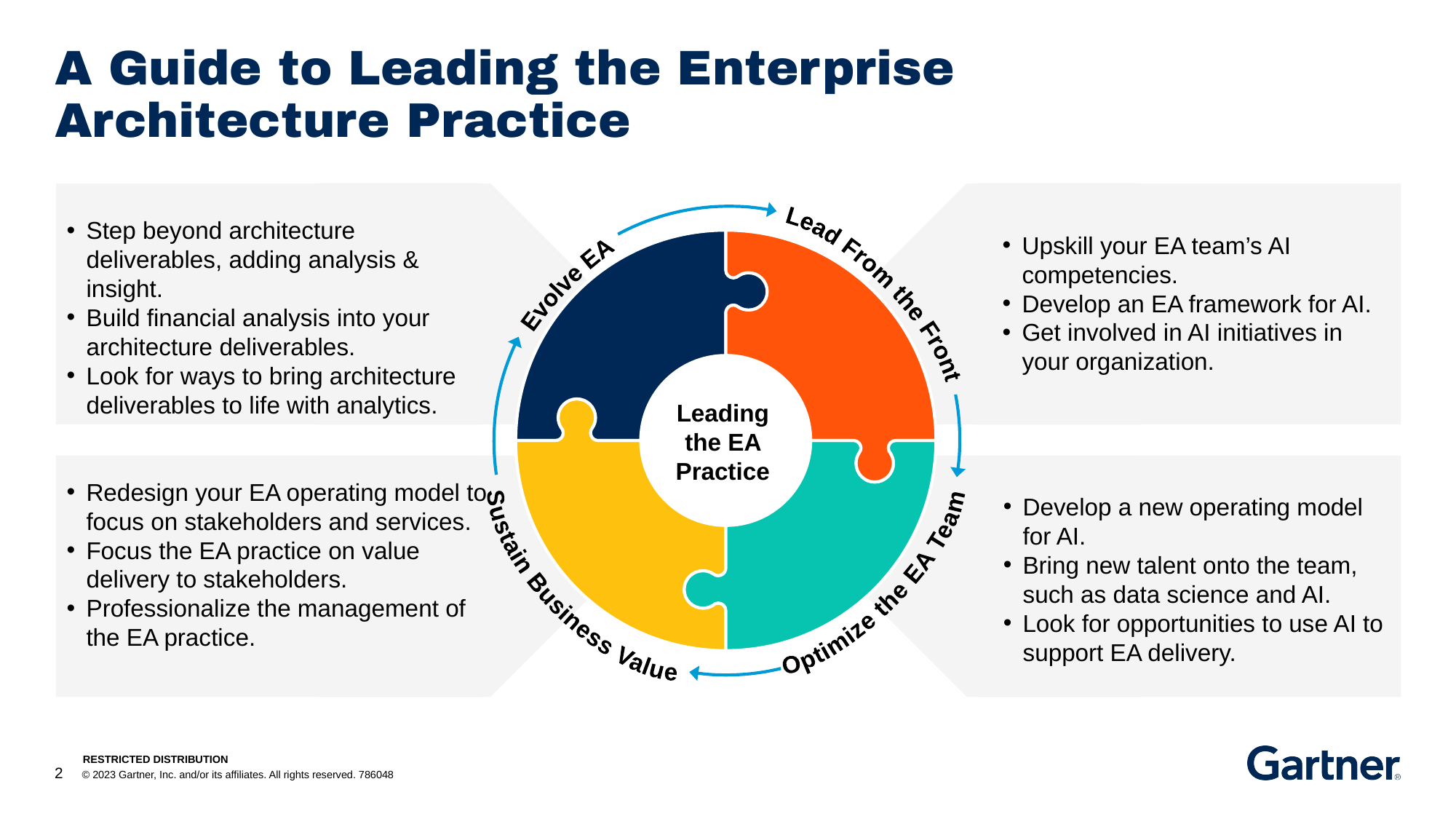

# A Guide to Leading the Enterprise Architecture Practice

Step beyond architecture deliverables, adding analysis & insight.
Build financial analysis into your architecture deliverables.
Look for ways to bring architecture deliverables to life with analytics.

Leading the EA Practice

Upskill your EA team’s AI competencies.
Develop an EA framework for AI.
Get involved in AI initiatives in your organization.
 Lead From the Front
Evolve EA

Redesign your EA operating model to focus on stakeholders and services.
Focus the EA practice on value delivery to stakeholders.
Professionalize the management of the EA practice.
Develop a new operating model for AI.
Bring new talent onto the team, such as data science and AI.
Look for opportunities to use AI to support EA delivery.
Sustain Business Value
 Optimize the EA Team